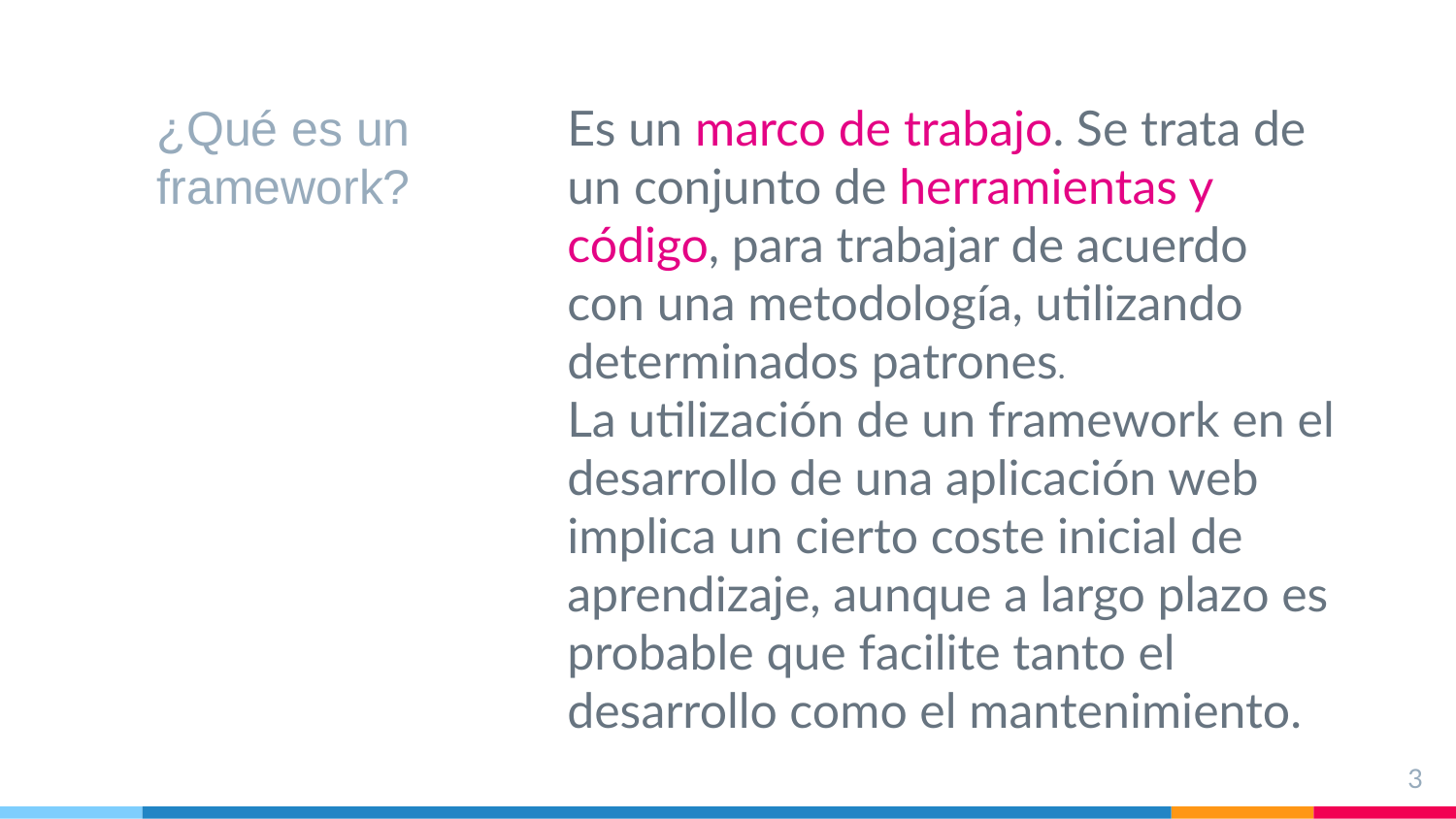

Es un marco de trabajo. Se trata de un conjunto de herramientas y código, para trabajar de acuerdo con una metodología, utilizando determinados patrones.
La utilización de un framework en el desarrollo de una aplicación web implica un cierto coste inicial de aprendizaje, aunque a largo plazo es probable que facilite tanto el desarrollo como el mantenimiento.

# ¿Qué es un framework?
3